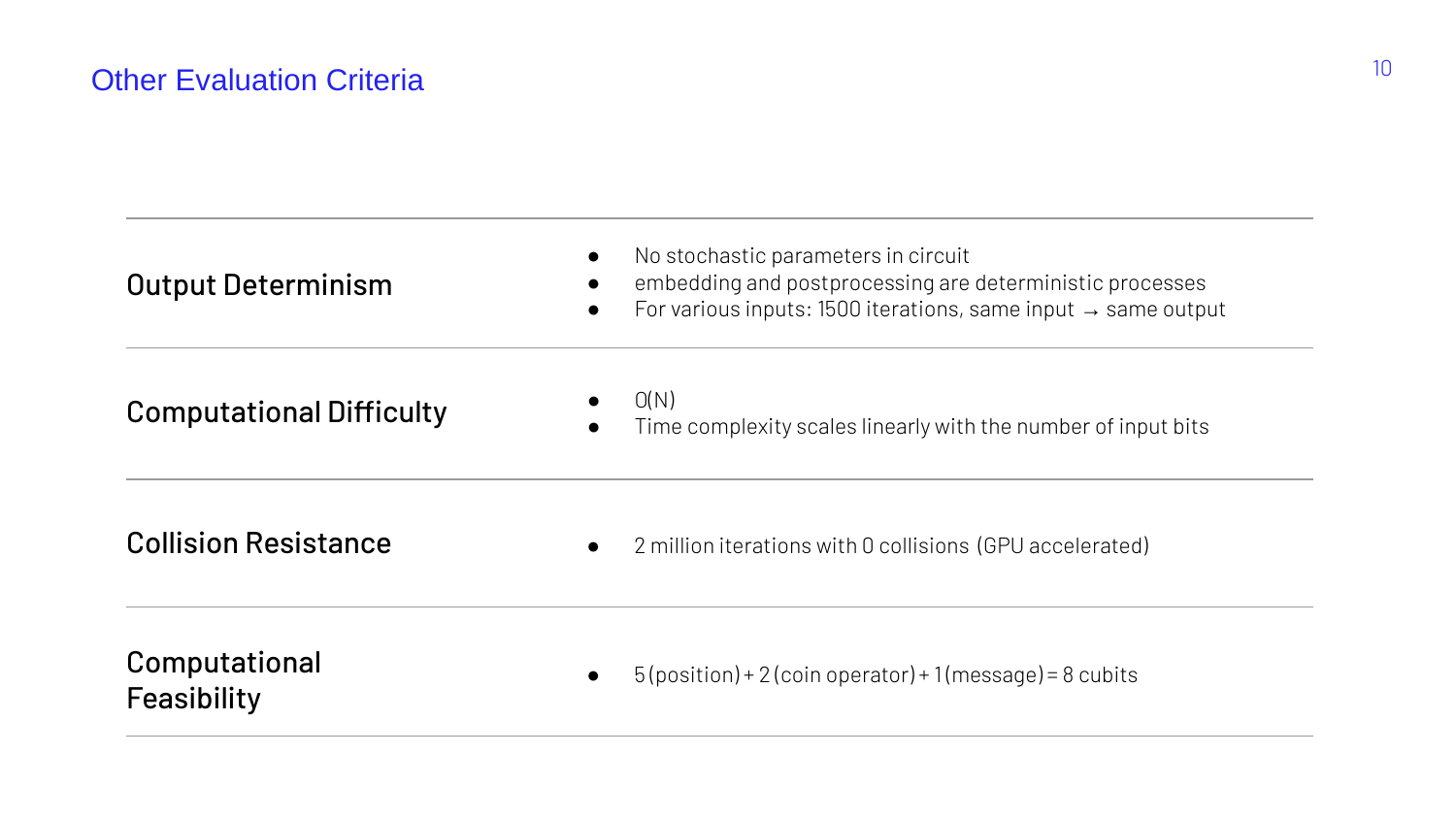

10
Other Evaluation Criteria
No stochastic parameters in circuit
embedding and postprocessing are deterministic processes
For various inputs: 1500 iterations, same input → same output
# Output Determinism
O(N)
Time complexity scales linearly with the number of input bits
Computational Difficulty
Collision Resistance
2 million iterations with 0 collisions  (GPU accelerated)
Computational Feasibility
5 (position) + 2 (coin operator) + 1 (message) = 8 cubits